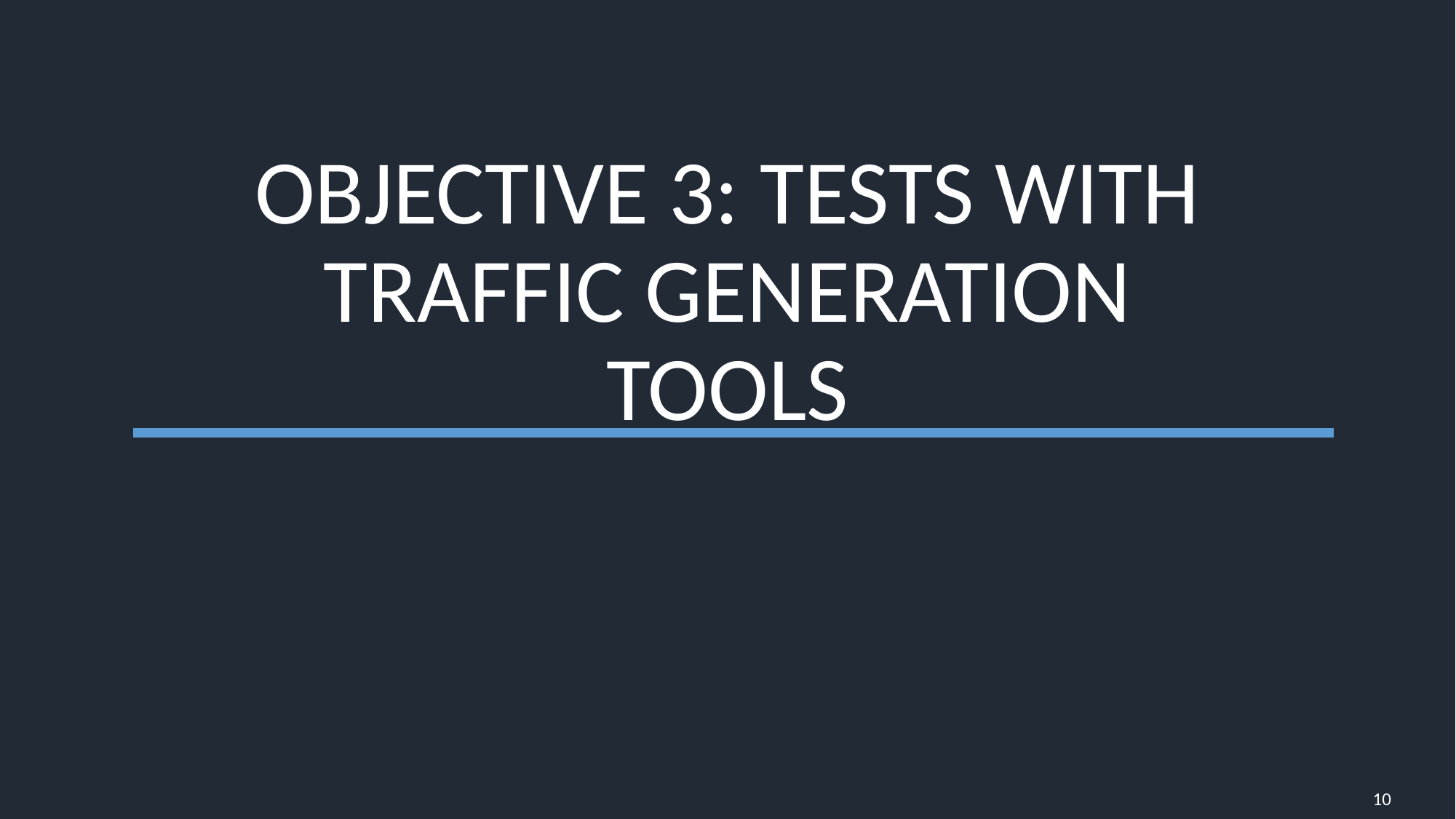

# OBJECTIVE 3: TESTS WITH TRAFFIC GENERATION TOOLS

10